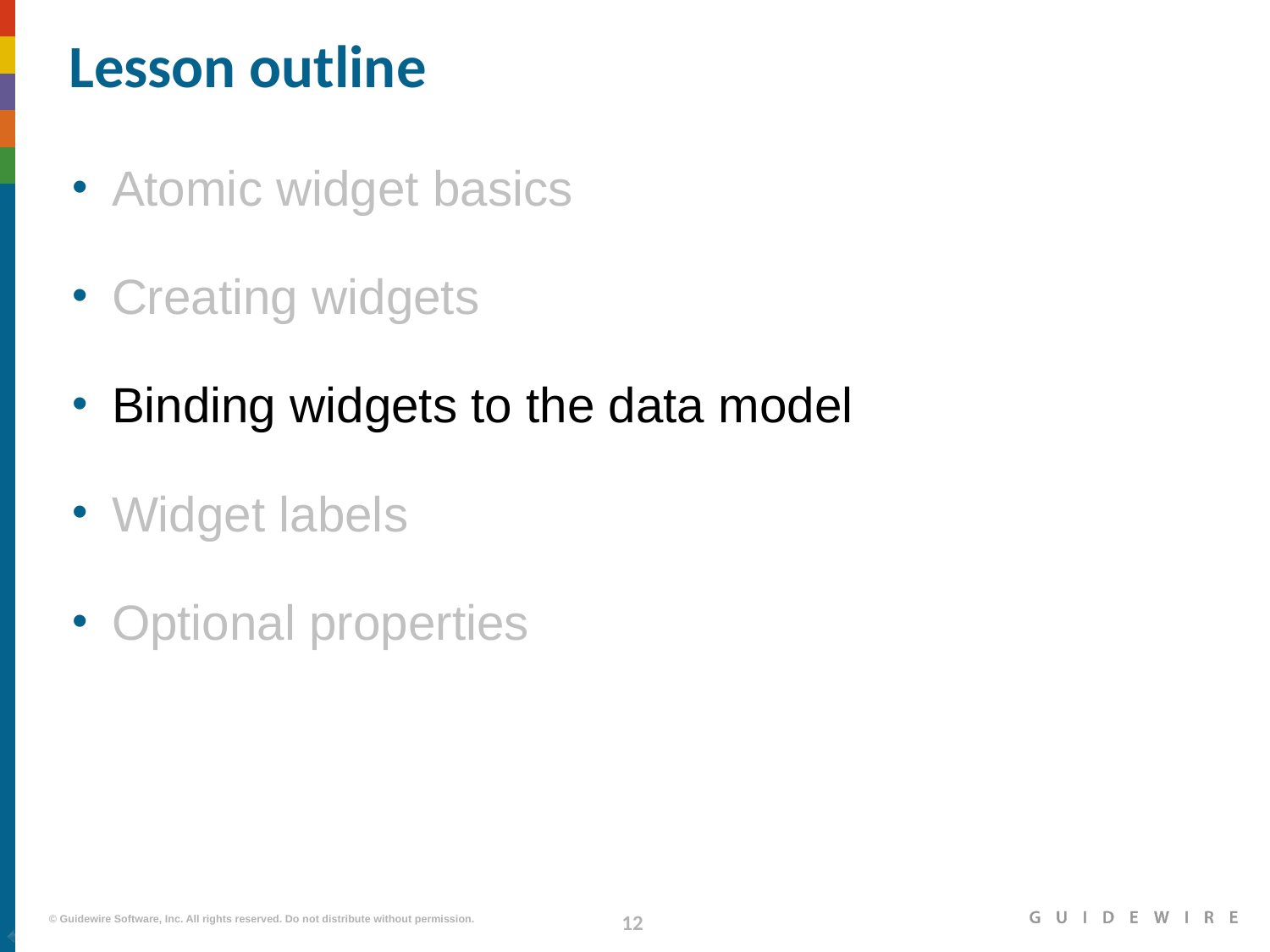

# Lesson outline
Atomic widget basics
Creating widgets
Binding widgets to the data model
Widget labels
Optional properties